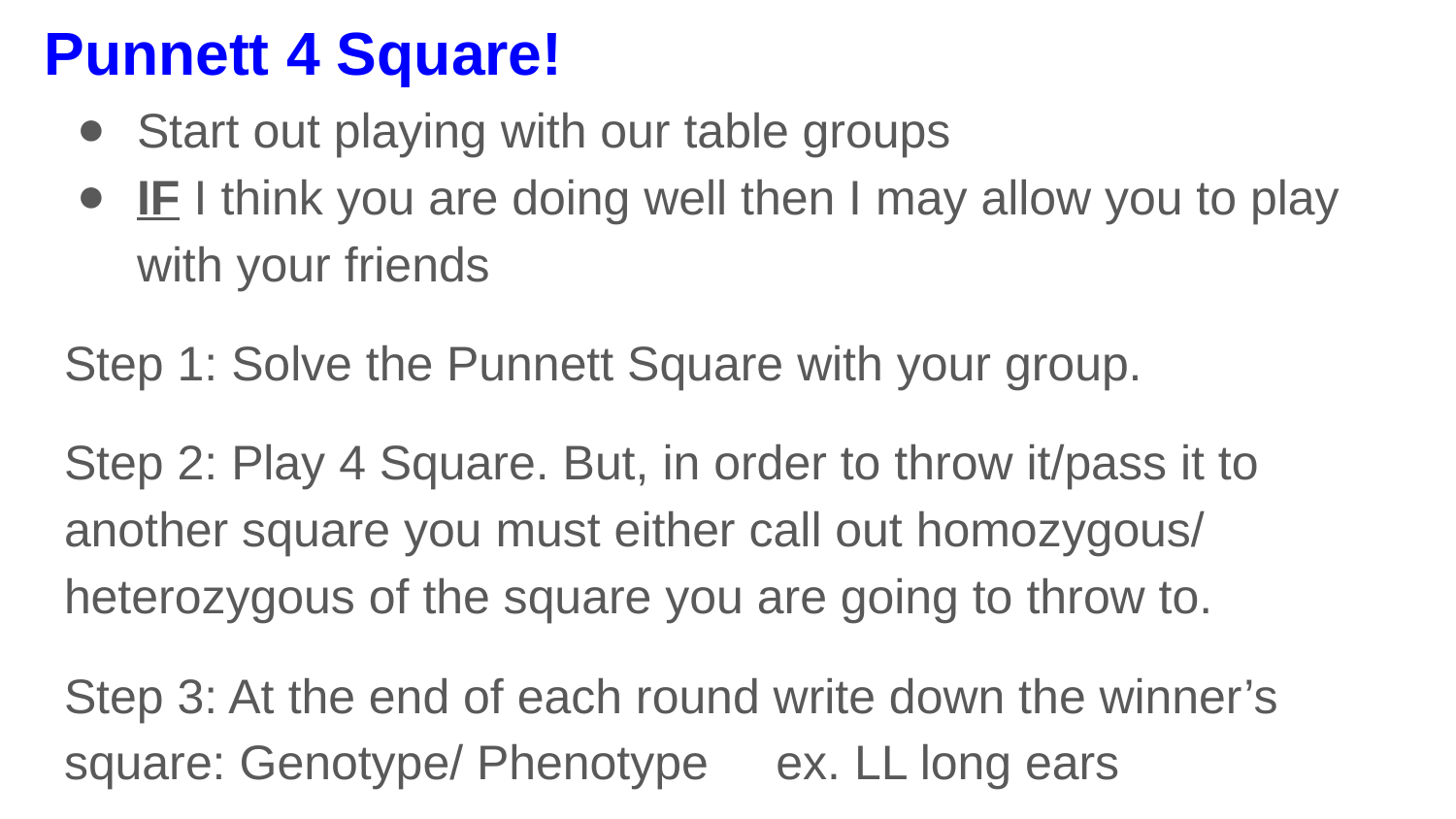

# Punnett 4 Square!
Start out playing with our table groups
IF I think you are doing well then I may allow you to play with your friends
Step 1: Solve the Punnett Square with your group.
Step 2: Play 4 Square. But, in order to throw it/pass it to another square you must either call out homozygous/ heterozygous of the square you are going to throw to.
Step 3: At the end of each round write down the winner’s square: Genotype/ Phenotype     ex. LL long ears